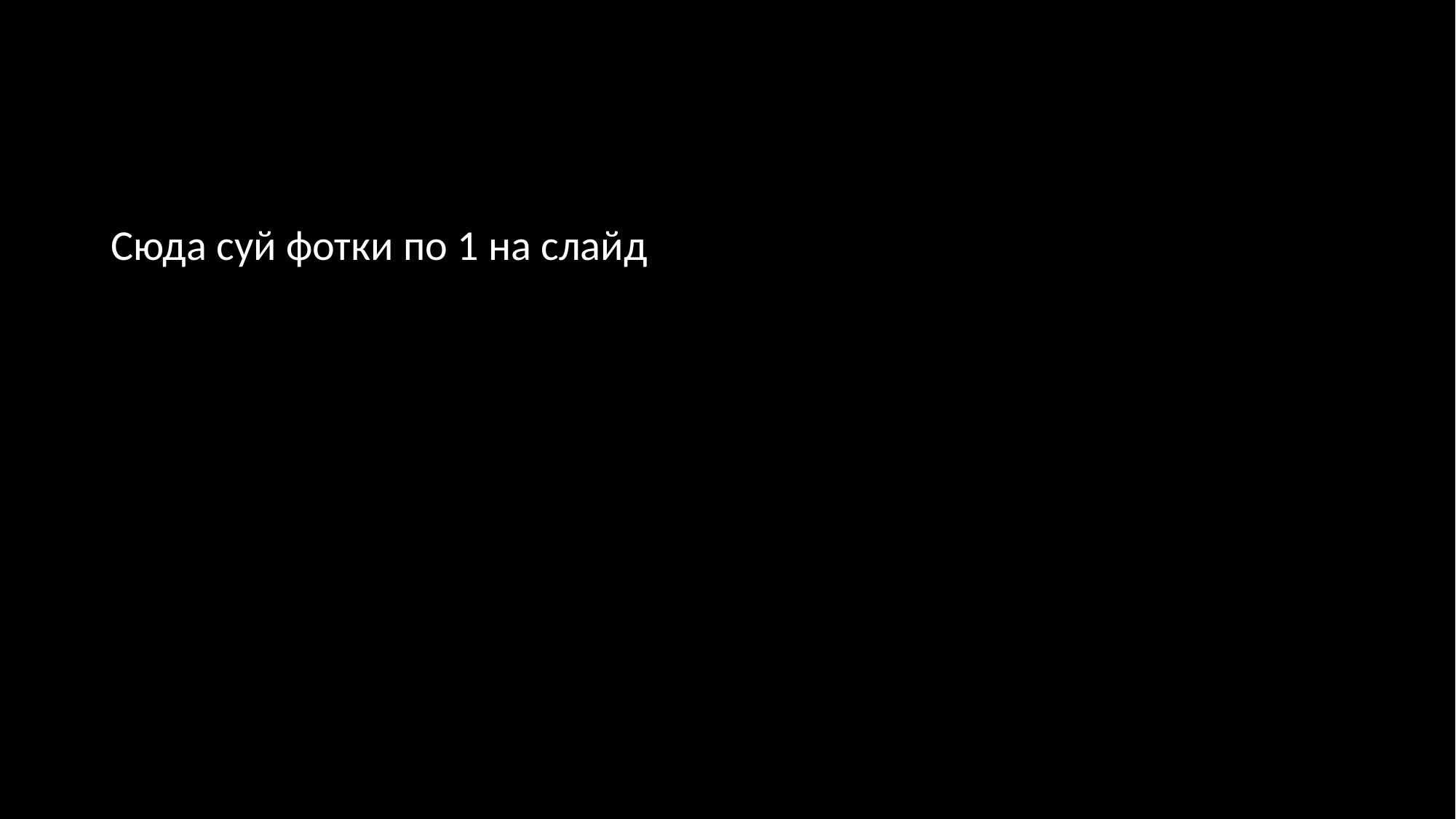

Сюда суй фотки по 1 на слайд